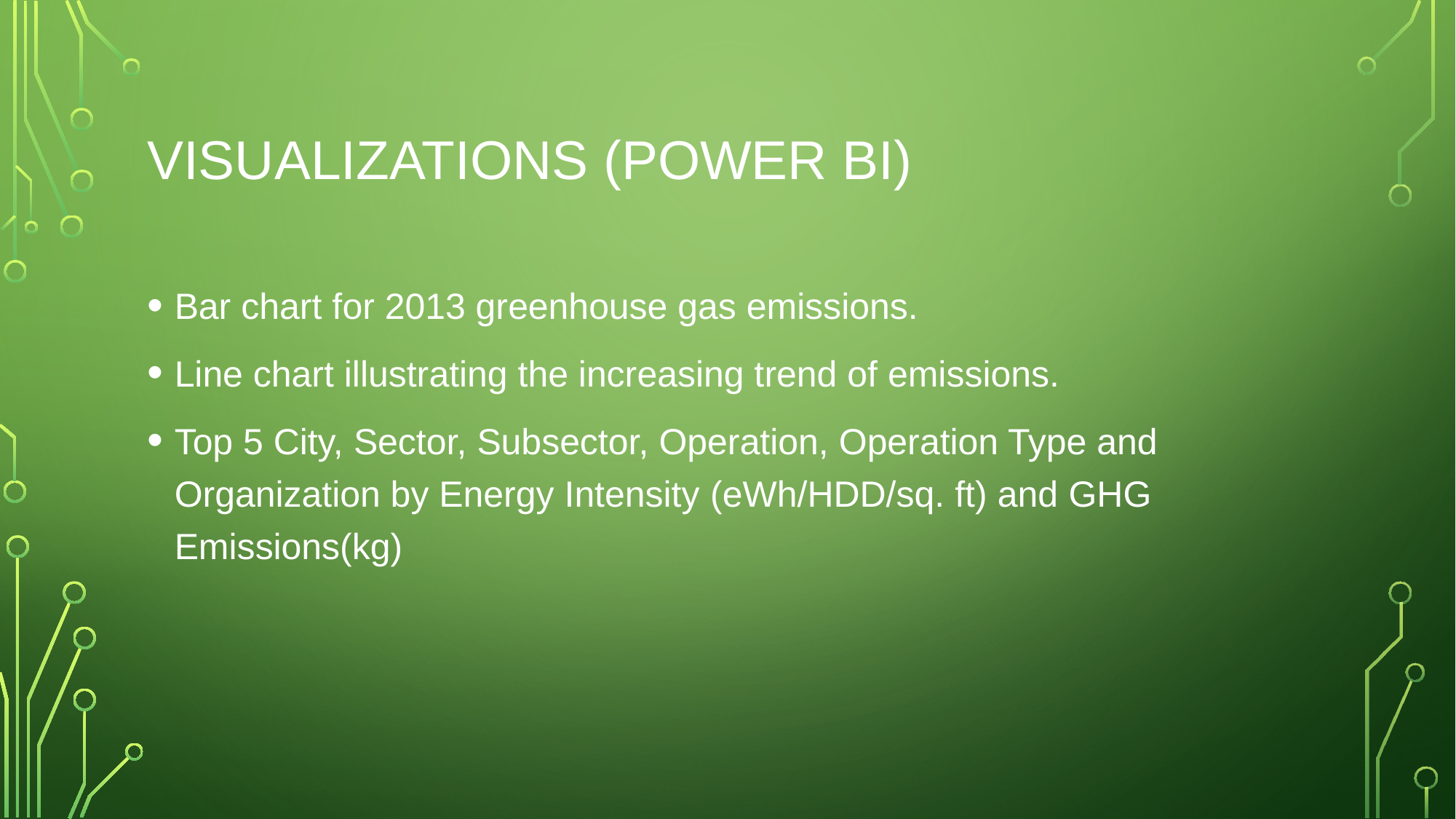

# Visualizations (Power BI)
Bar chart for 2013 greenhouse gas emissions.
Line chart illustrating the increasing trend of emissions.
Top 5 City, Sector, Subsector, Operation, Operation Type and Organization by Energy Intensity (eWh/HDD/sq. ft) and GHG Emissions(kg)